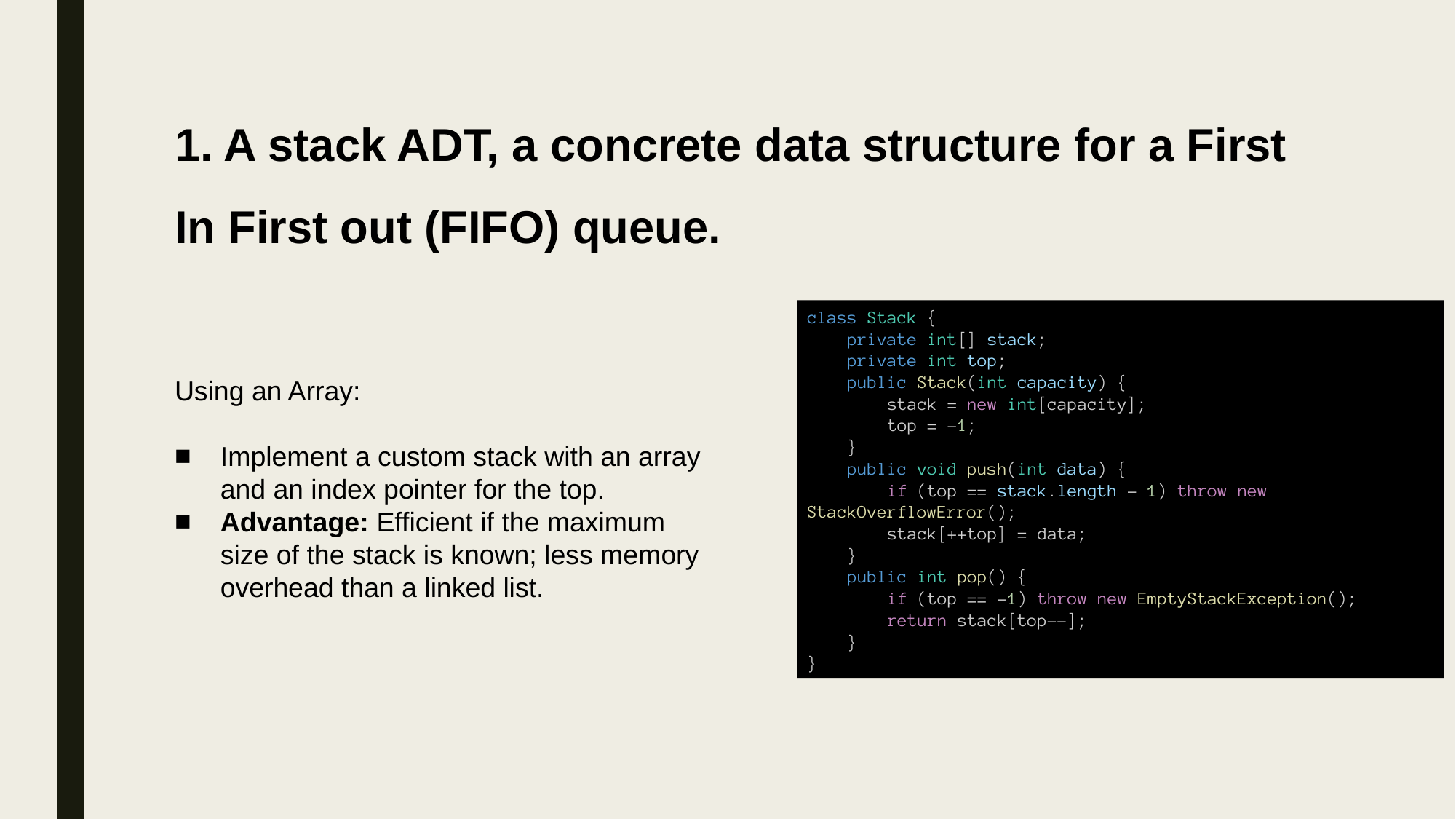

# 1. A stack ADT, a concrete data structure for a First In First out (FIFO) queue.
class Stack {
    private int[] stack;
    private int top;
    public Stack(int capacity) {
        stack = new int[capacity];
        top = -1;
    }
    public void push(int data) {
        if (top == stack.length - 1) throw new StackOverflowError();
        stack[++top] = data;
    }
    public int pop() {
        if (top == -1) throw new EmptyStackException();
        return stack[top--];
    }
}
Using an Array:

Implement a custom stack with an array and an index pointer for the top.
Advantage: Efficient if the maximum size of the stack is known; less memory overhead than a linked list.